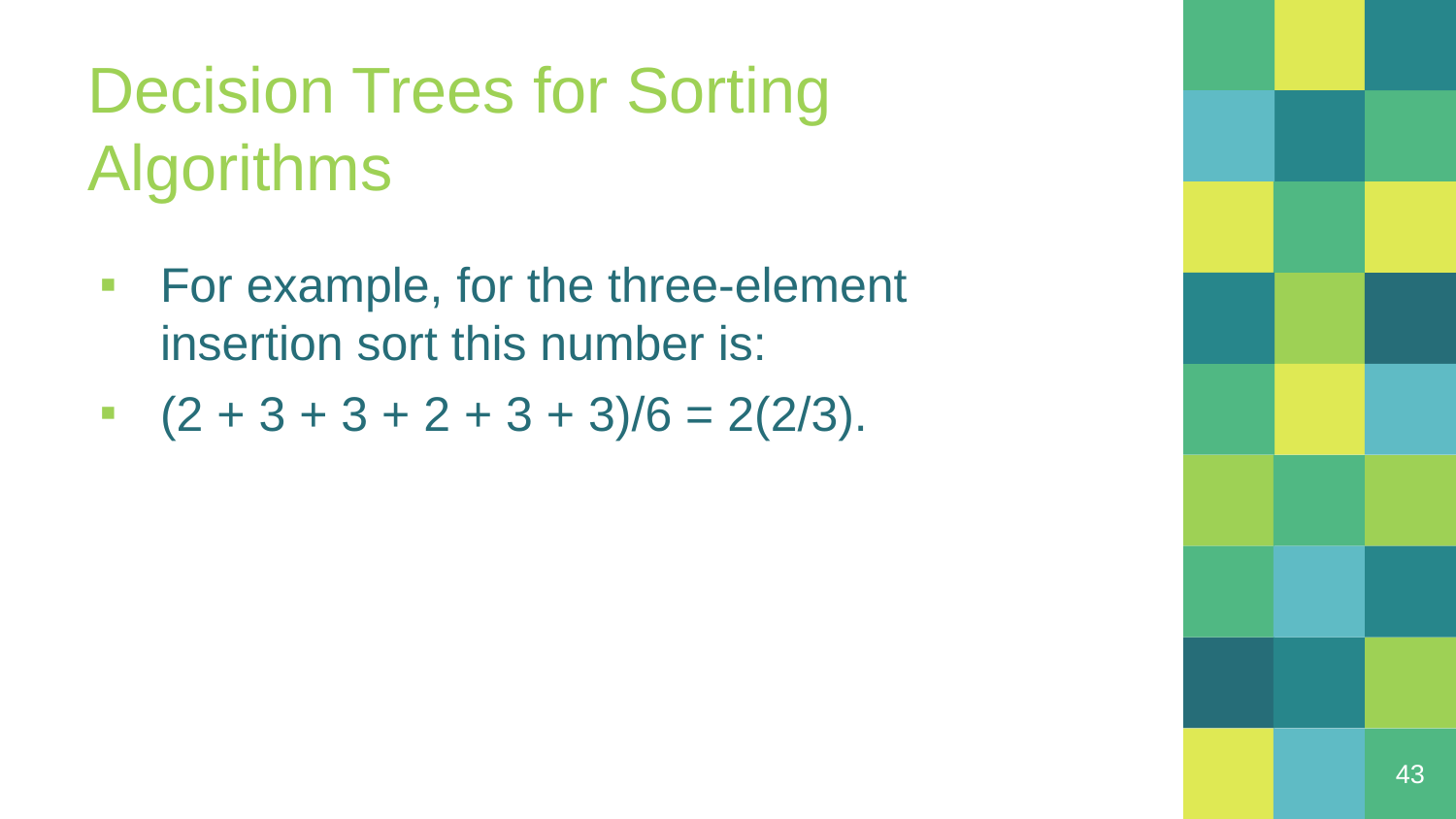

# Decision Trees for Sorting Algorithms
For example, for the three-element insertion sort this number is:
(2 + 3 + 3 + 2 + 3 + 3)/6 = 2(2/3).
43